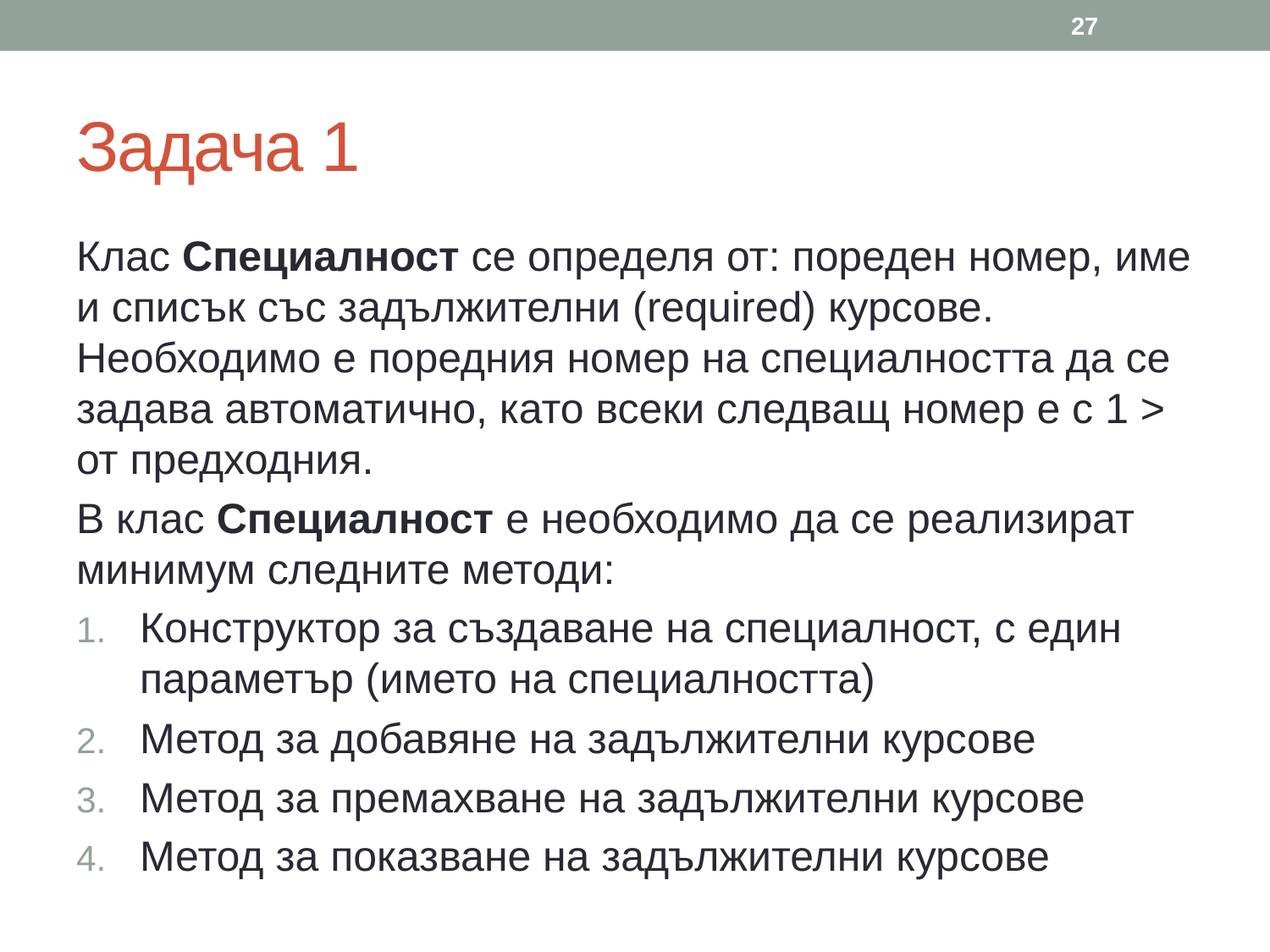

27
# Задача 1
Клас Специалност се определя от: пореден номер, име и списък със задължителни (required) курсове. Необходимо е поредния номер на специалността да се задава автоматично, като всеки следващ номер е с 1 > от предходния.
В клас Специалност е необходимо да се реализират минимум следните методи:
Конструктор за създаване на специалност, с един параметър (името на специалността)
Метод за добавяне на задължителни курсове
Метод за премахване на задължителни курсове
Метод за показване на задължителни курсове